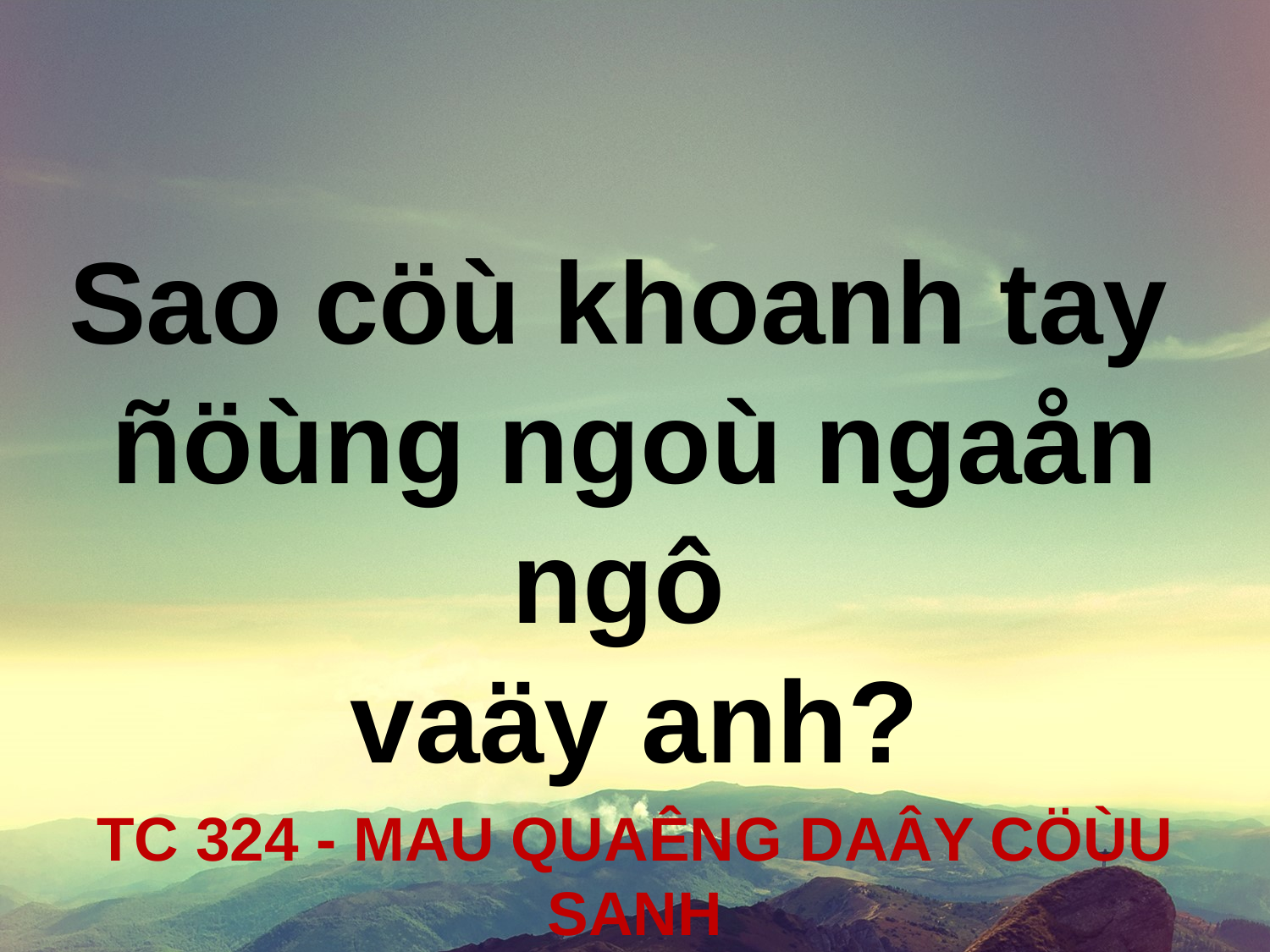

Sao cöù khoanh tay
ñöùng ngoù ngaån ngô
vaäy anh?
TC 324 - MAU QUAÊNG DAÂY CÖÙU SANH